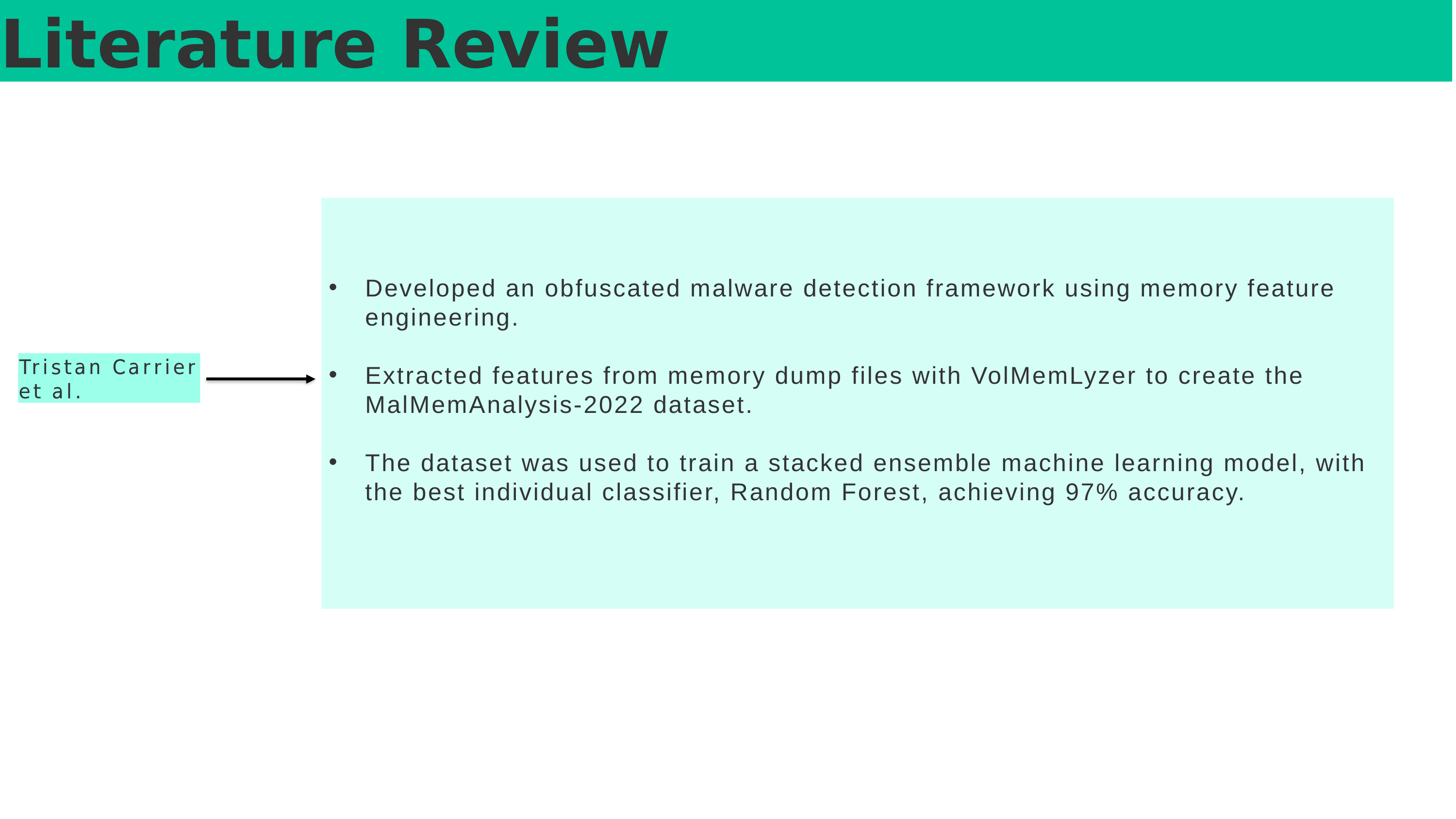

# Literature Review
Developed an obfuscated malware detection framework using memory feature engineering.

Extracted features from memory dump files with VolMemLyzer to create the MalMemAnalysis-2022 dataset.

The dataset was used to train a stacked ensemble machine learning model, with the best individual classifier, Random Forest, achieving 97% accuracy.

Tristan Carrier et al.